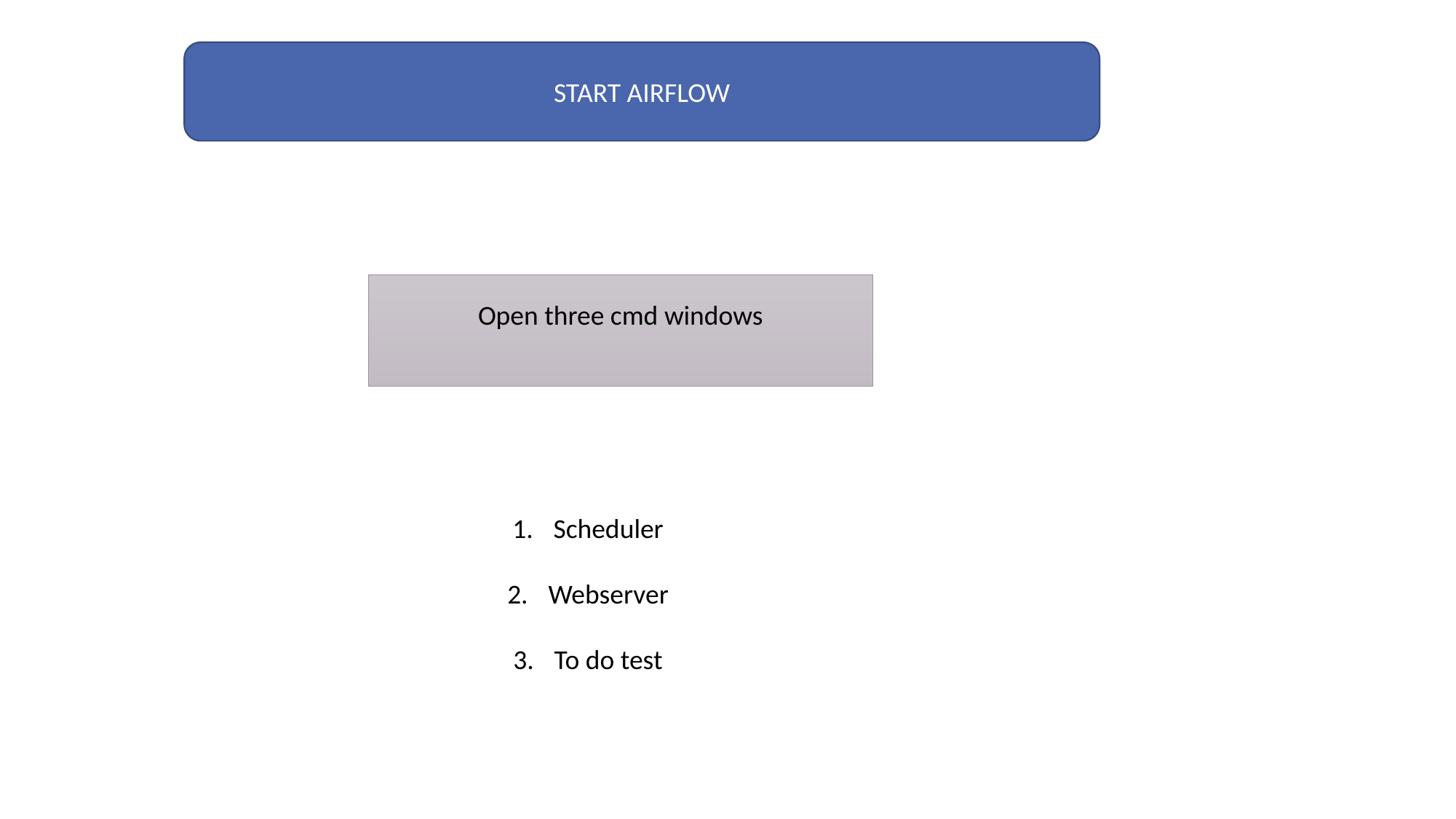

START AIRFLOW
Open three cmd windows

Scheduler

Webserver

To do test